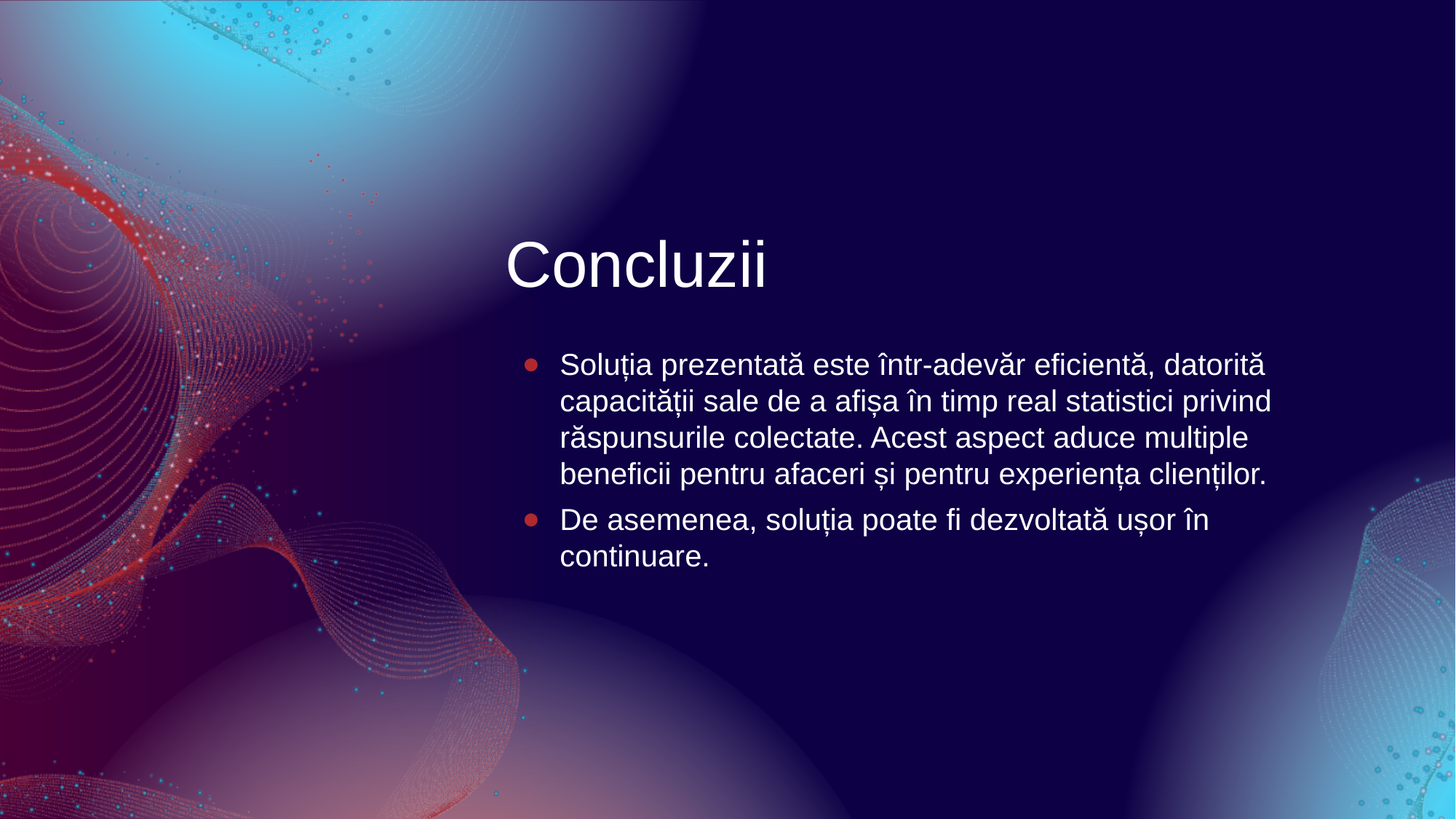

# Concluzii
Soluția prezentată este într-adevăr eficientă, datorită capacității sale de a afișa în timp real statistici privind răspunsurile colectate. Acest aspect aduce multiple beneficii pentru afaceri și pentru experiența clienților.
De asemenea, soluția poate fi dezvoltată ușor în continuare.